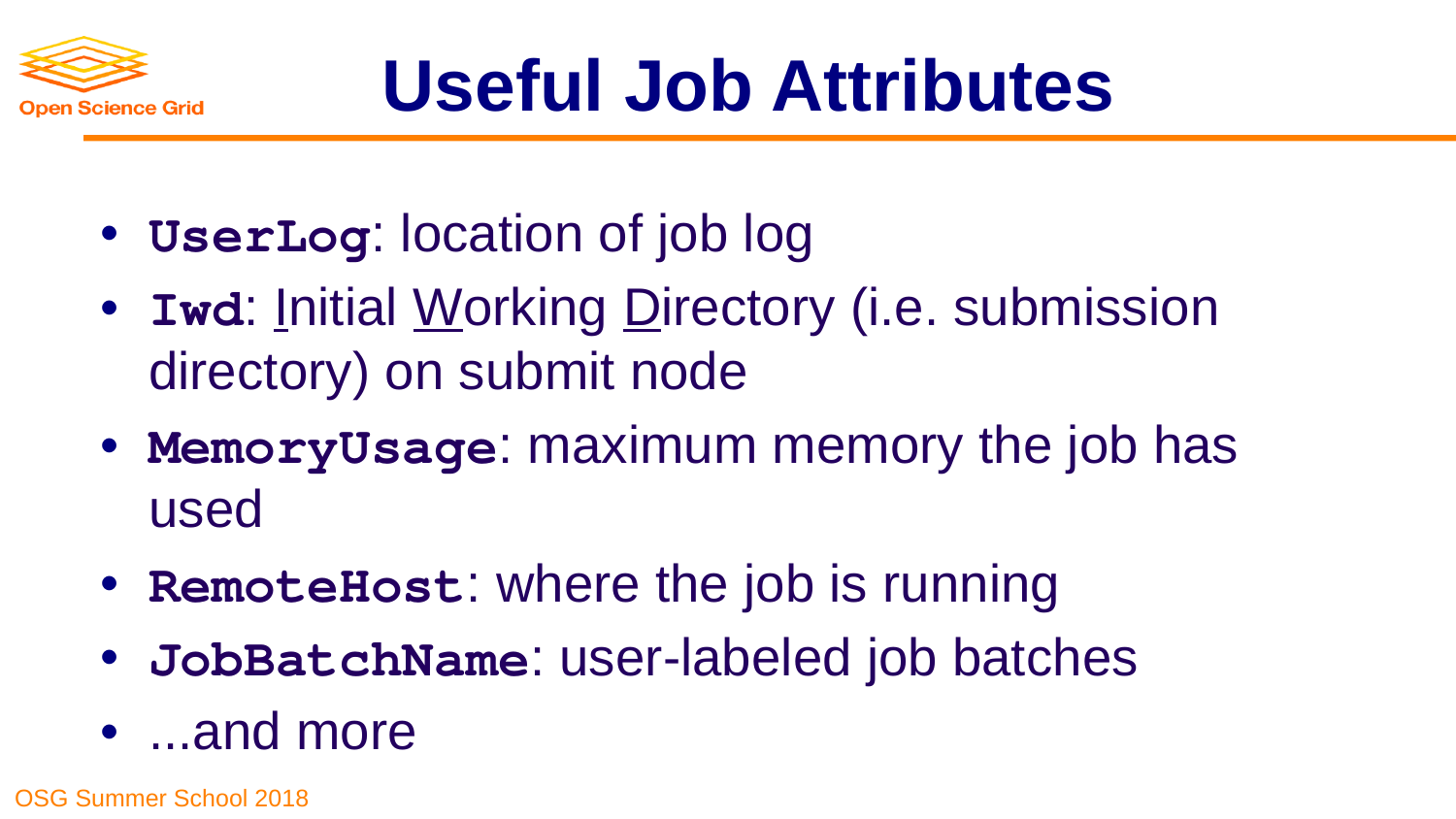

# Useful Job Attributes
UserLog: location of job log
Iwd: Initial Working Directory (i.e. submission directory) on submit node
MemoryUsage: maximum memory the job has used
RemoteHost: where the job is running
JobBatchName: user-labeled job batches
...and more